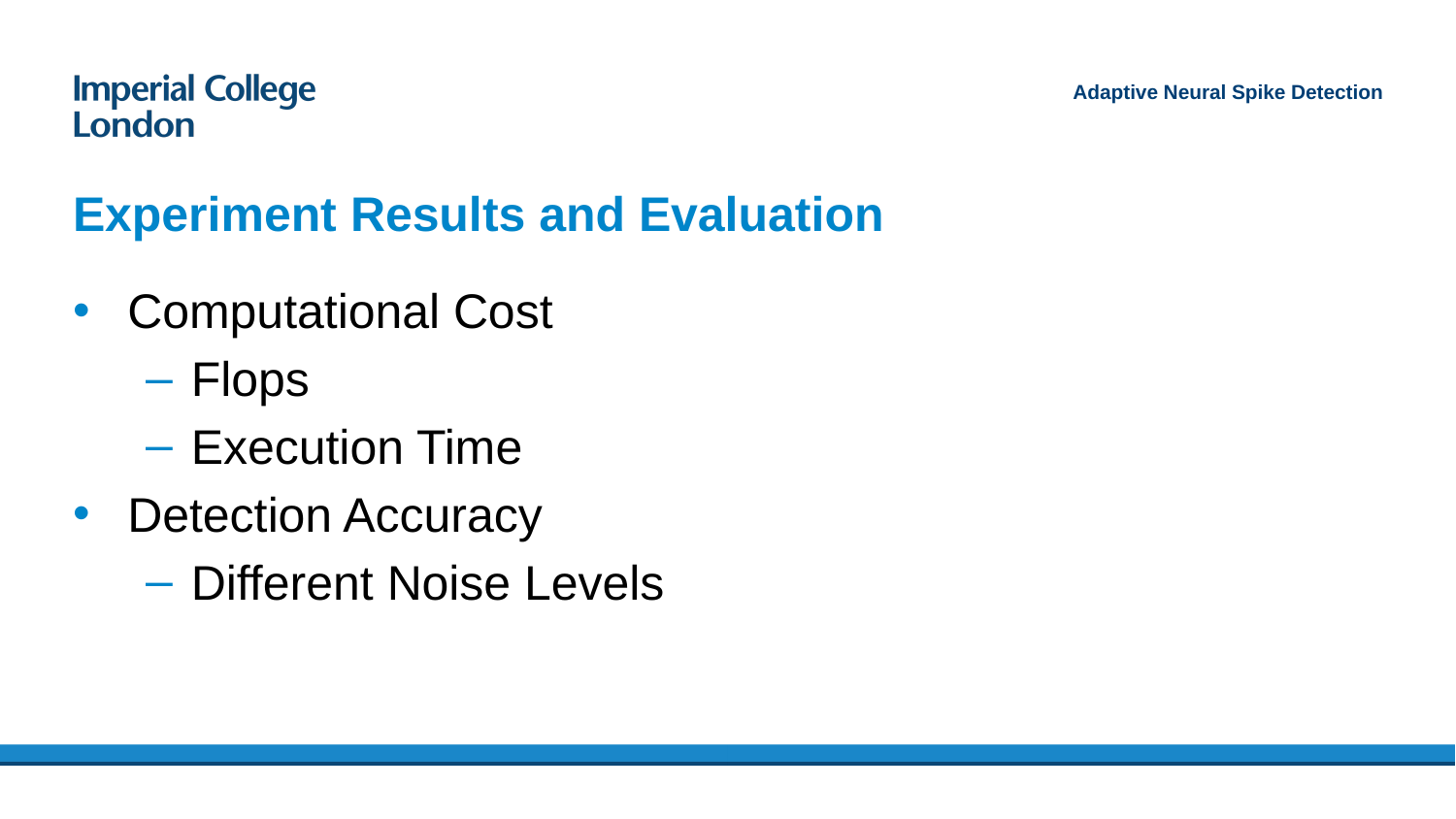

Adaptive Neural Spike Detection

# Experiment Results and Evaluation
Computational Cost
Flops
Execution Time
Detection Accuracy
Different Noise Levels